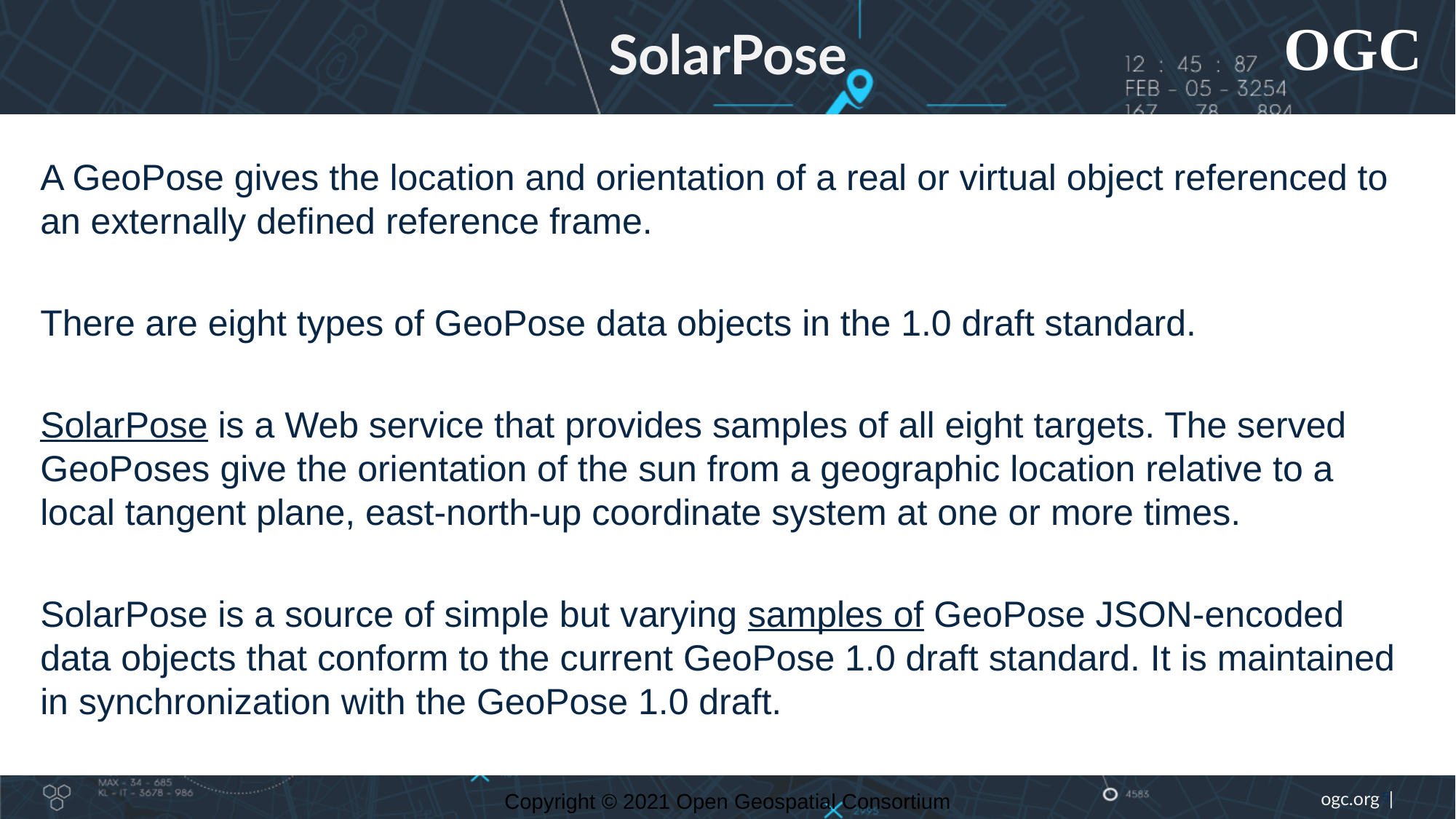

# SolarPose
A GeoPose gives the location and orientation of a real or virtual object referenced to an externally defined reference frame.

There are eight types of GeoPose data objects in the 1.0 draft standard.

SolarPose is a Web service that provides samples of all eight targets. The served GeoPoses give the orientation of the sun from a geographic location relative to a local tangent plane, east-north-up coordinate system at one or more times.

SolarPose is a source of simple but varying samples of GeoPose JSON-encoded data objects that conform to the current GeoPose 1.0 draft standard. It is maintained in synchronization with the GeoPose 1.0 draft.

Copyright © 2021 Open Geospatial Consortium
5